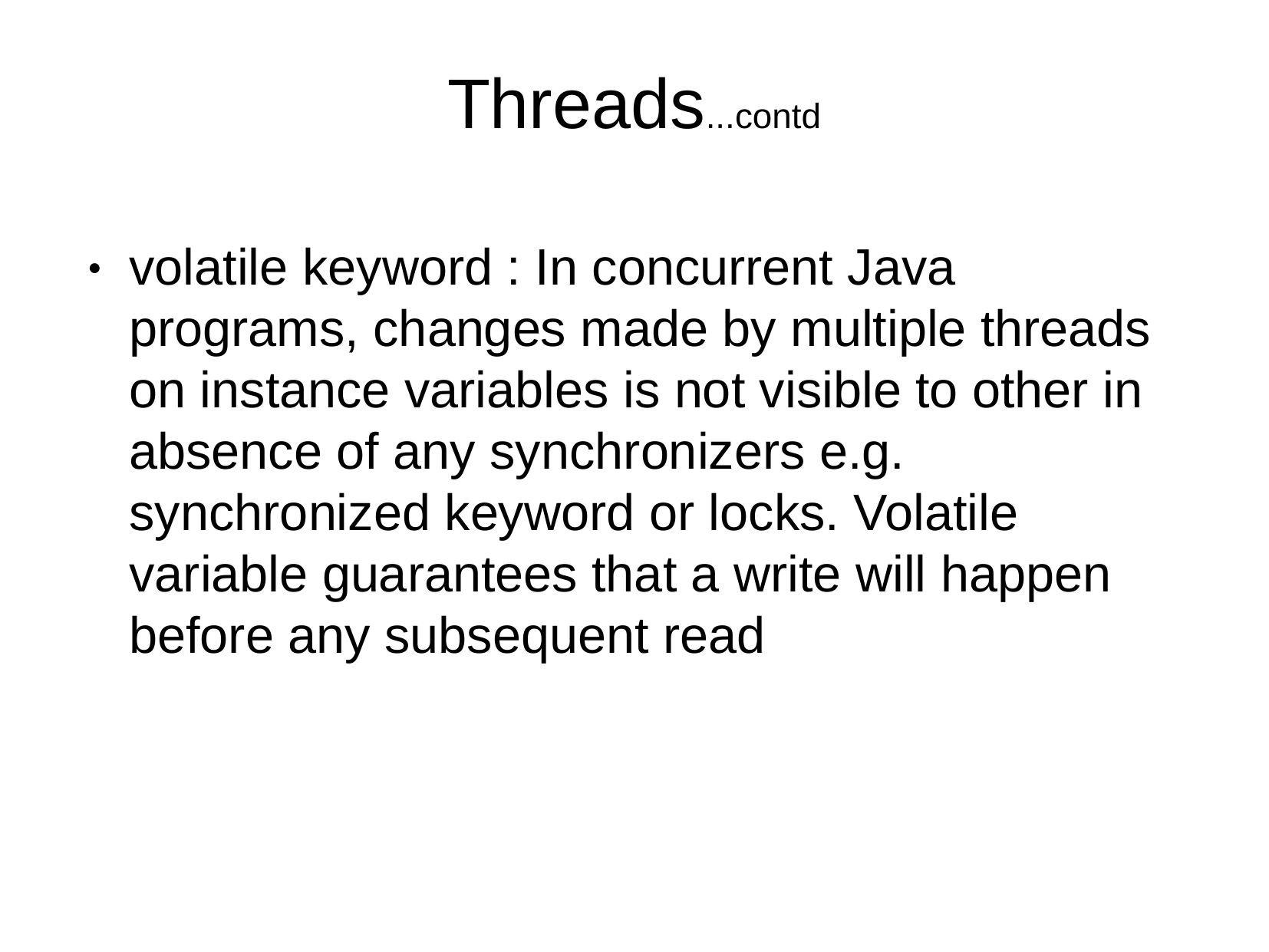

# Threads...contd

volatile keyword : In concurrent Java programs, changes made by multiple threads on instance variables is not visible to other in absence of any synchronizers e.g. synchronized keyword or locks. Volatile variable guarantees that a write will happen before any subsequent read